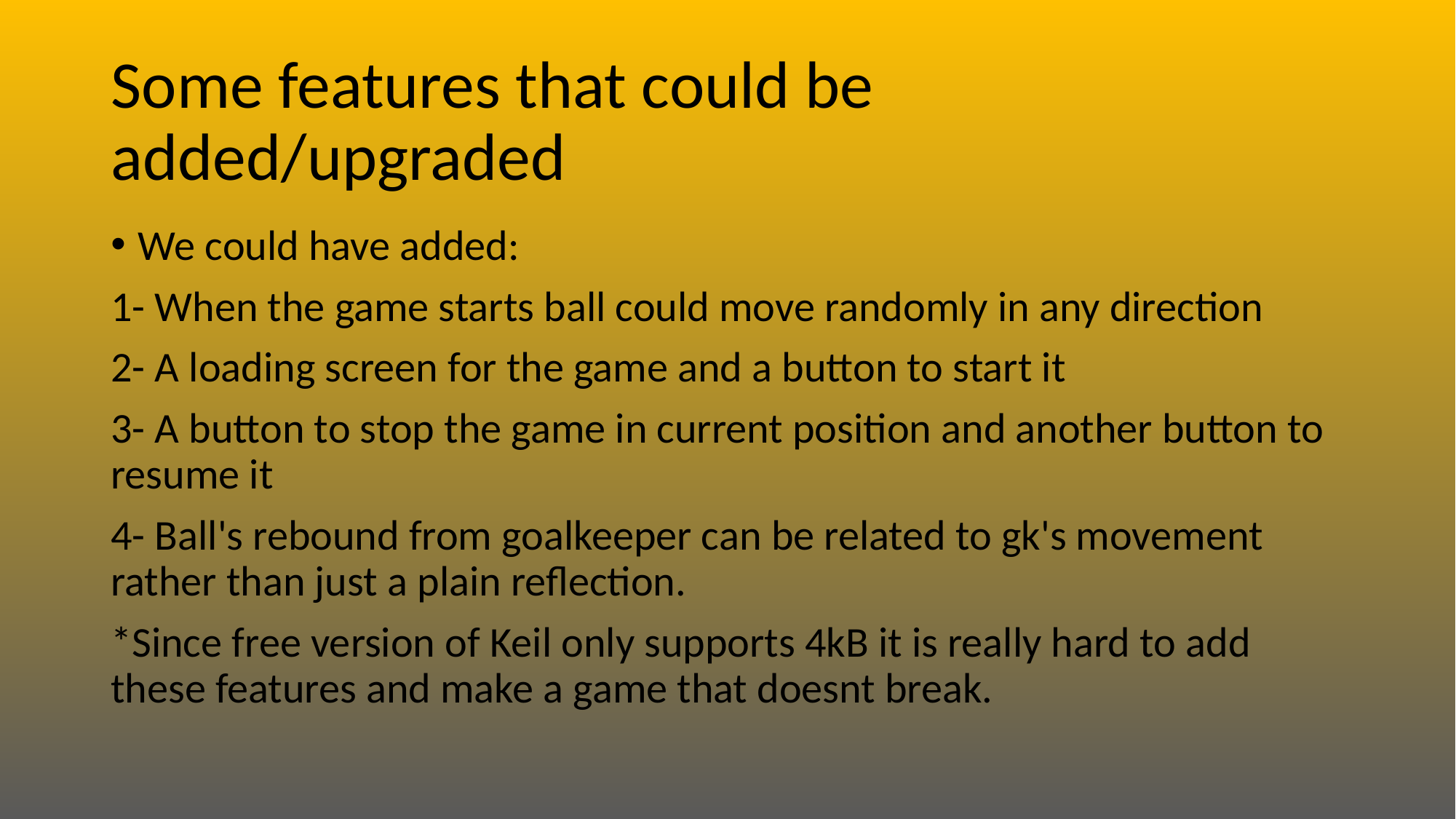

# Some features that could be added/upgraded
We could have added:
1- When the game starts ball could move randomly in any direction
2- A loading screen for the game and a button to start it
3- A button to stop the game in current position and another button to resume it
4- Ball's rebound from goalkeeper can be related to gk's movement rather than just a plain reflection.
*Since free version of Keil only supports 4kB it is really hard to add these features and make a game that doesnt break.